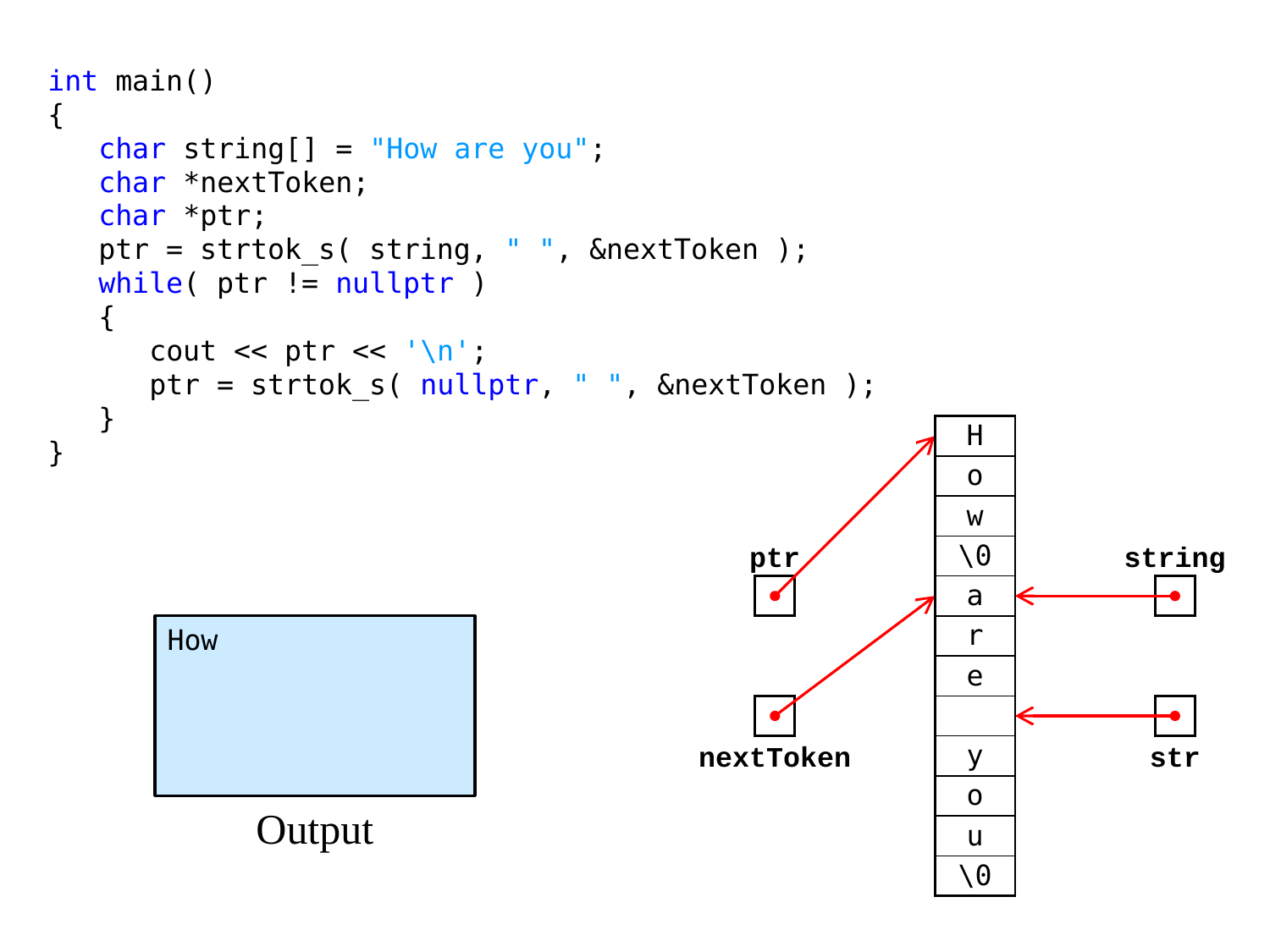

int main()
{
   char string[] = "How are you";
   char *nextToken;
   char *ptr;
   ptr = strtok_s( string, " ", &nextToken );
   while( ptr != nullptr )
   {
      cout << ptr << '\n';
      ptr = strtok_s( nullptr, " ", &nextToken );
   }
}
| H |
| --- |
| o |
| w |
| \0 |
| a |
| r |
| e |
|  |
| y |
| o |
| u |
| \0 |
ptr
string

How

nextToken
str
Output